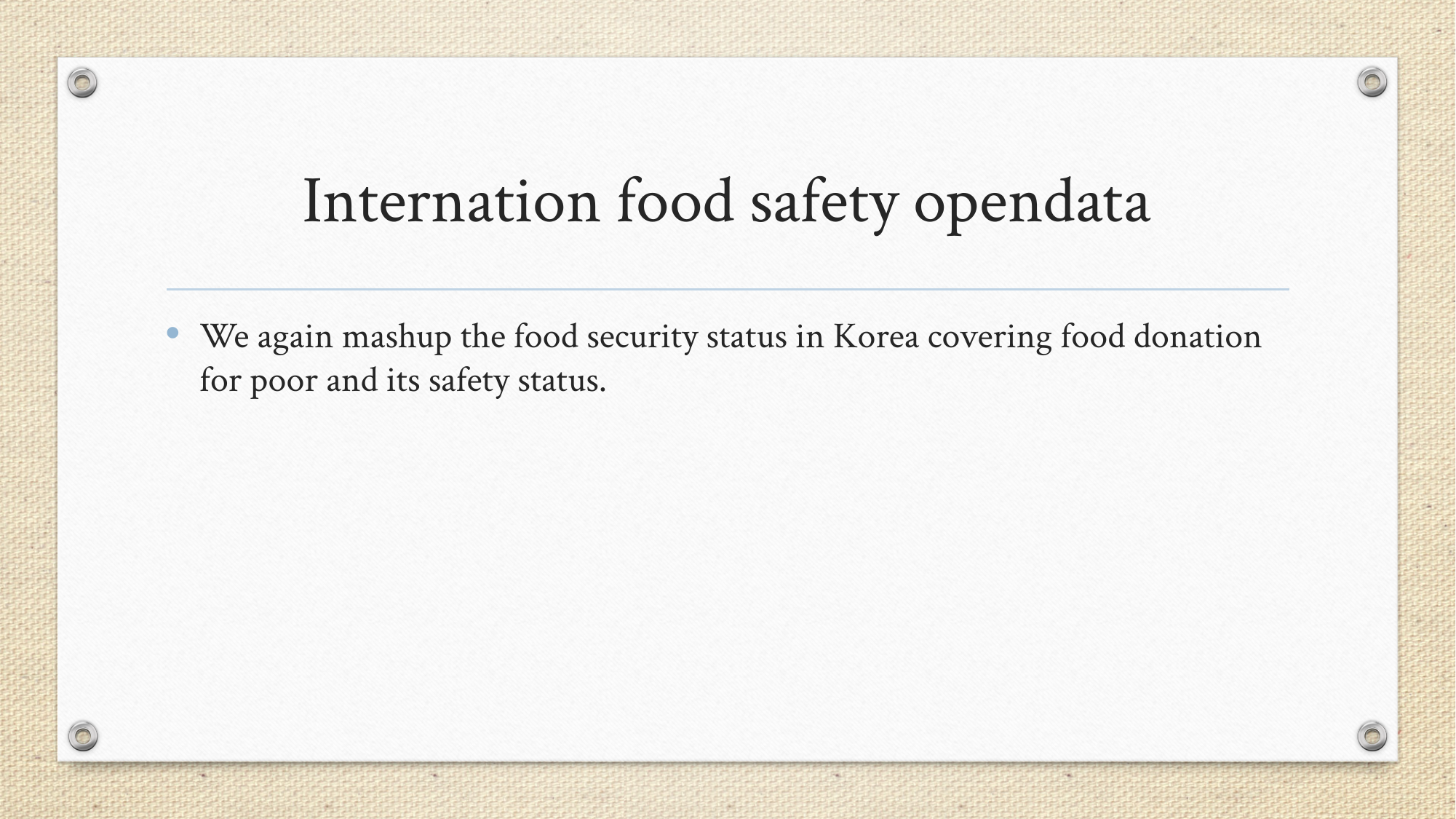

# Internation food safety opendata
We again mashup the food security status in Korea covering food donation for poor and its safety status.